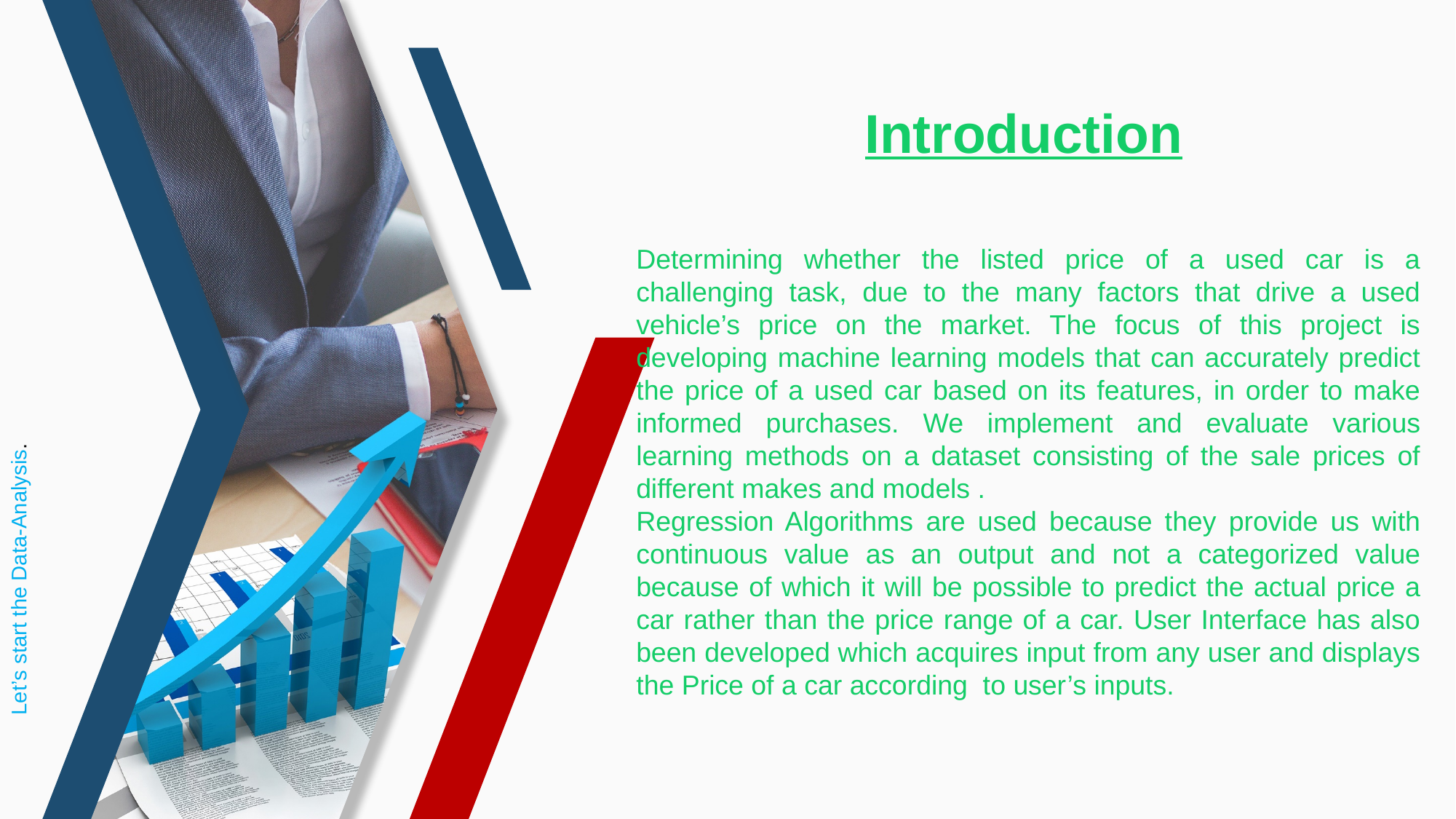

Introduction

Determining whether the listed price of a used car is a challenging task, due to the many factors that drive a used vehicle’s price on the market. The focus of this project is developing machine learning models that can accurately predict the price of a used car based on its features, in order to make informed purchases. We implement and evaluate various learning methods on a dataset consisting of the sale prices of different makes and models .
Regression Algorithms are used because they provide us with continuous value as an output and not a categorized value because of which it will be possible to predict the actual price a car rather than the price range of a car. User Interface has also been developed which acquires input from any user and displays the Price of a car according  to user’s inputs.
Let’s start the Data-Analysis.